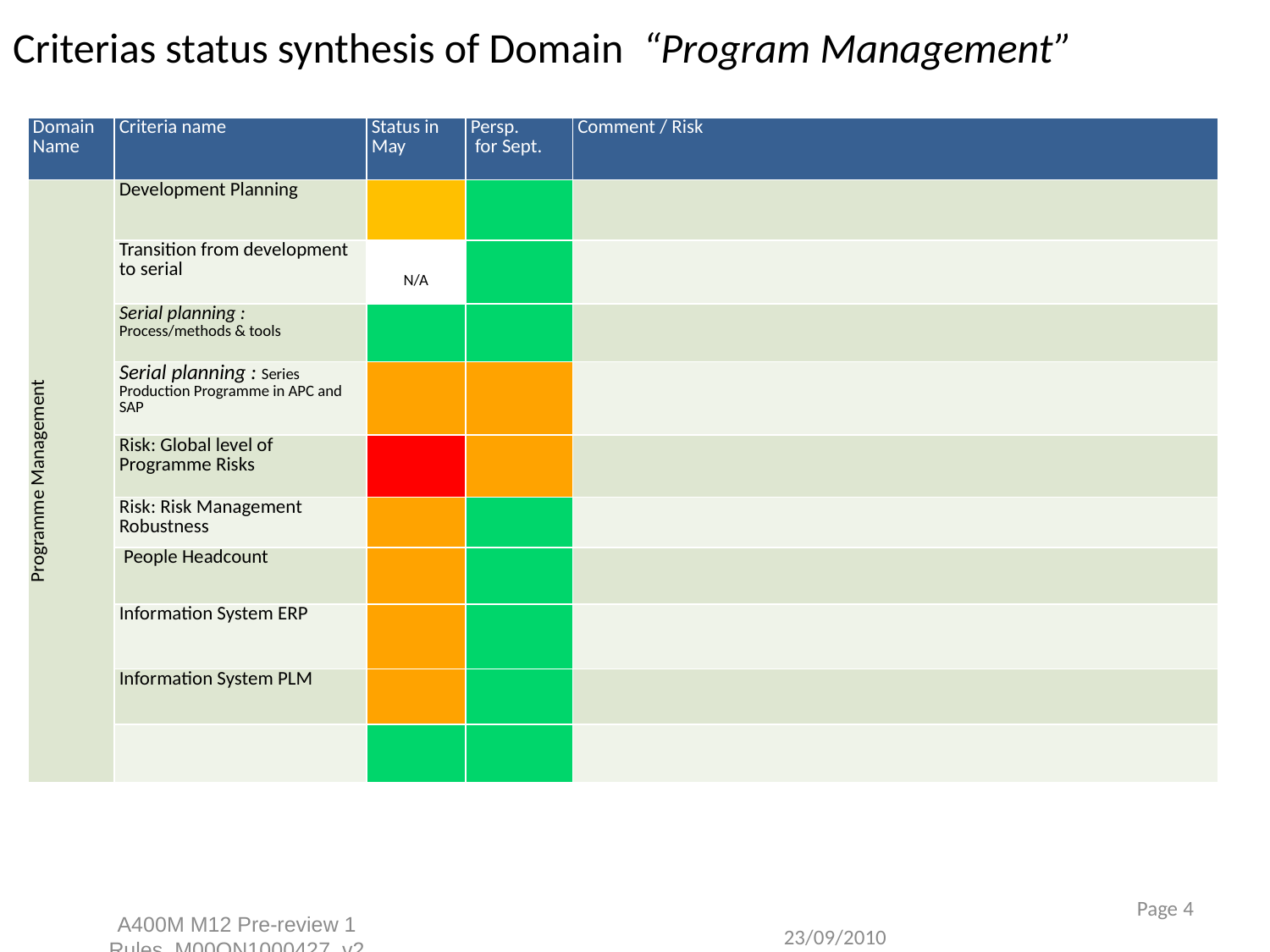

# Criterias status synthesis of Domain  “Program Management”
| Domain Name | Criteria name | Status in May | Persp. for Sept. | Comment / Risk |
| --- | --- | --- | --- | --- |
| Programme Management | Development Planning |  |  |  |
|  | Transition from development to serial | N/A |  |  |
|  | Serial planning : Process/methods & tools |  |  |  |
|  | Serial planning : Series Production Programme in APC and SAP |  |  |  |
|  | Risk: Global level of Programme Risks |  |  |  |
|  | Risk: Risk Management Robustness |  |  |  |
|  | People Headcount |  |  |  |
|  | Information System ERP |  |  |  |
|  | Information System PLM |  |  |  |
|  |  |  |  |  |
Page 4
A400M M12 Pre-review 1 Rules_M00ON1000427_v2
23/09/2010